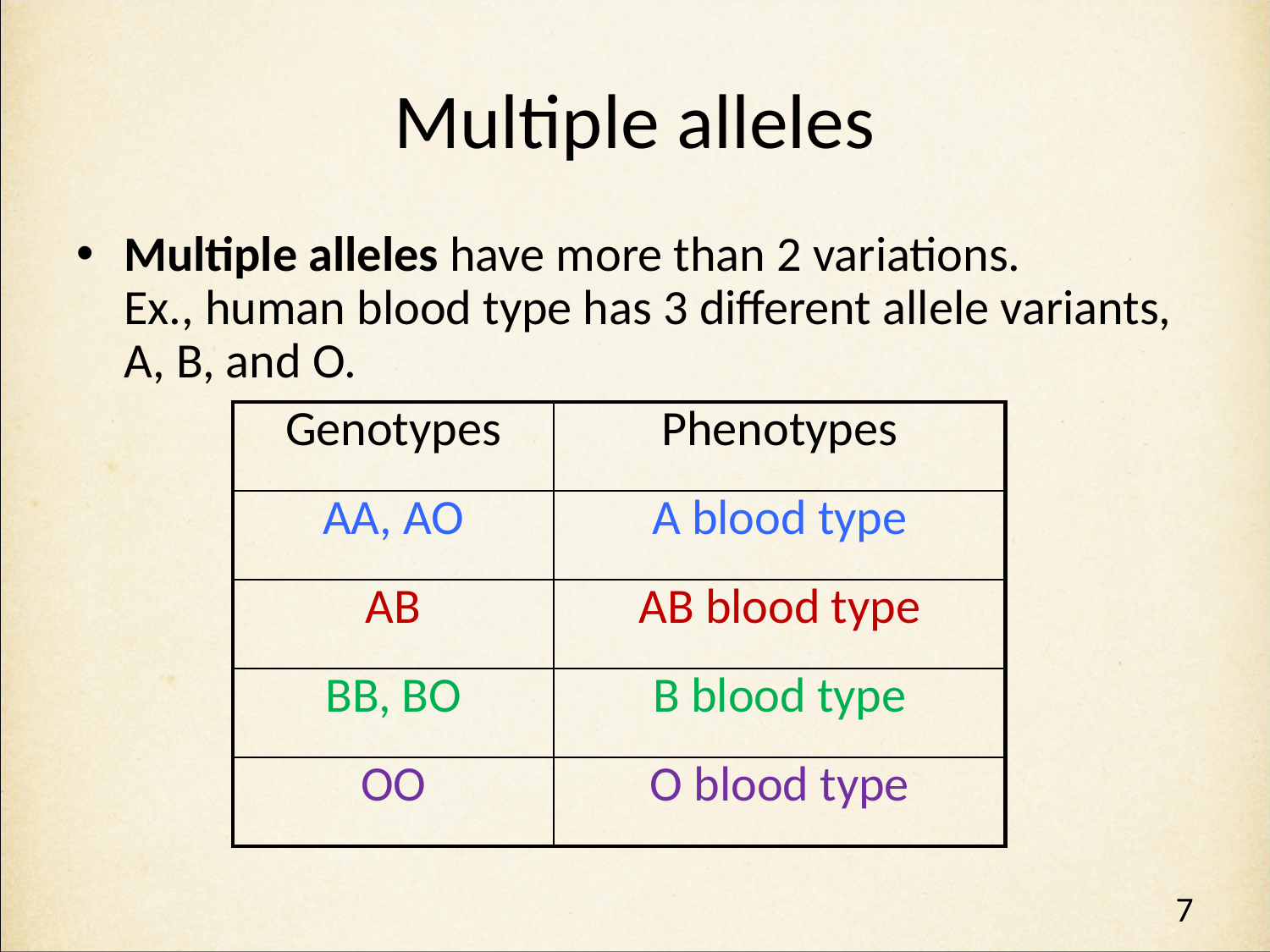

# Multiple alleles
Multiple alleles have more than 2 variations.
Ex., human blood type has 3 different allele variants, A, B, and O.
| Genotypes | Phenotypes |
| --- | --- |
| AA, AO | A blood type |
| AB | AB blood type |
| BB, BO | B blood type |
| OO | O blood type |
7